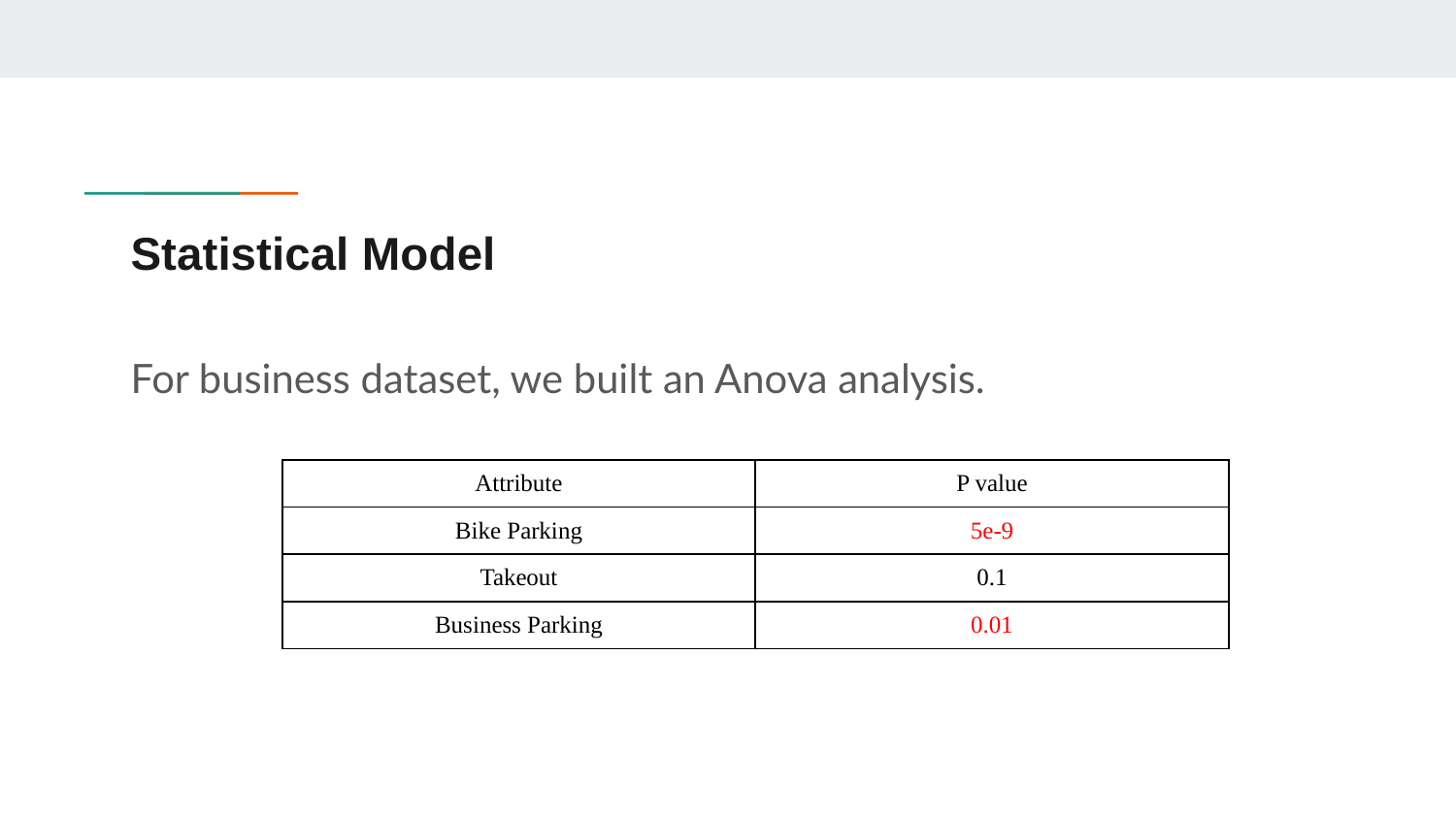

# Statistical Model
For business dataset, we built an Anova analysis.
| Attribute | P value |
| --- | --- |
| Bike Parking | 5e-9 |
| Takeout | 0.1 |
| Business Parking | 0.01 |